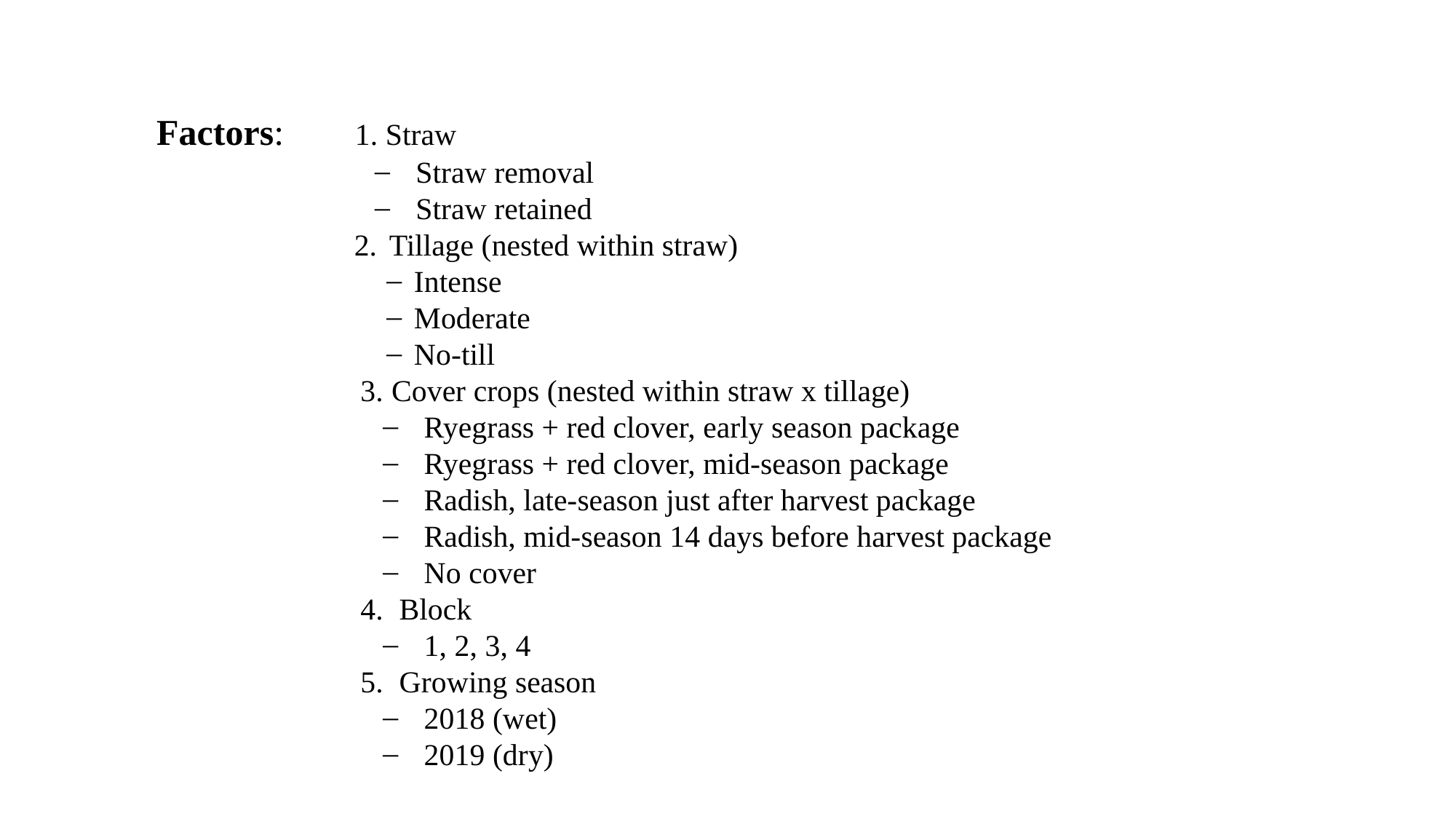

Factors:	1. Straw
Straw removal
Straw retained
 Tillage (nested within straw)
Intense
Moderate
No-till
Cover crops (nested within straw x tillage)
Ryegrass + red clover, early season package
Ryegrass + red clover, mid-season package
Radish, late-season just after harvest package
Radish, mid-season 14 days before harvest package
No cover
 Block
1, 2, 3, 4
 Growing season
2018 (wet)
2019 (dry)